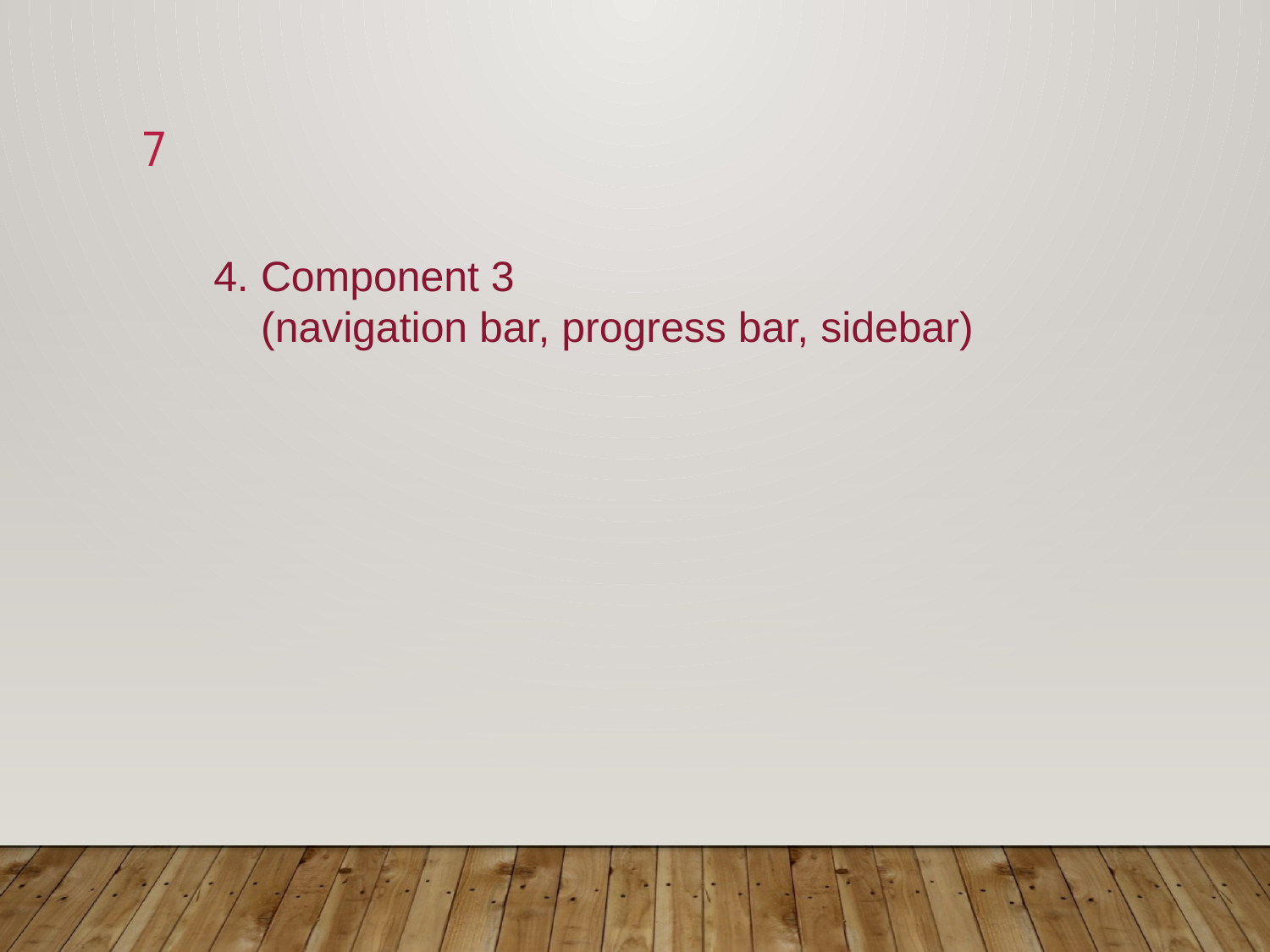

7
4. Component 3
    (navigation bar, progress bar, sidebar)